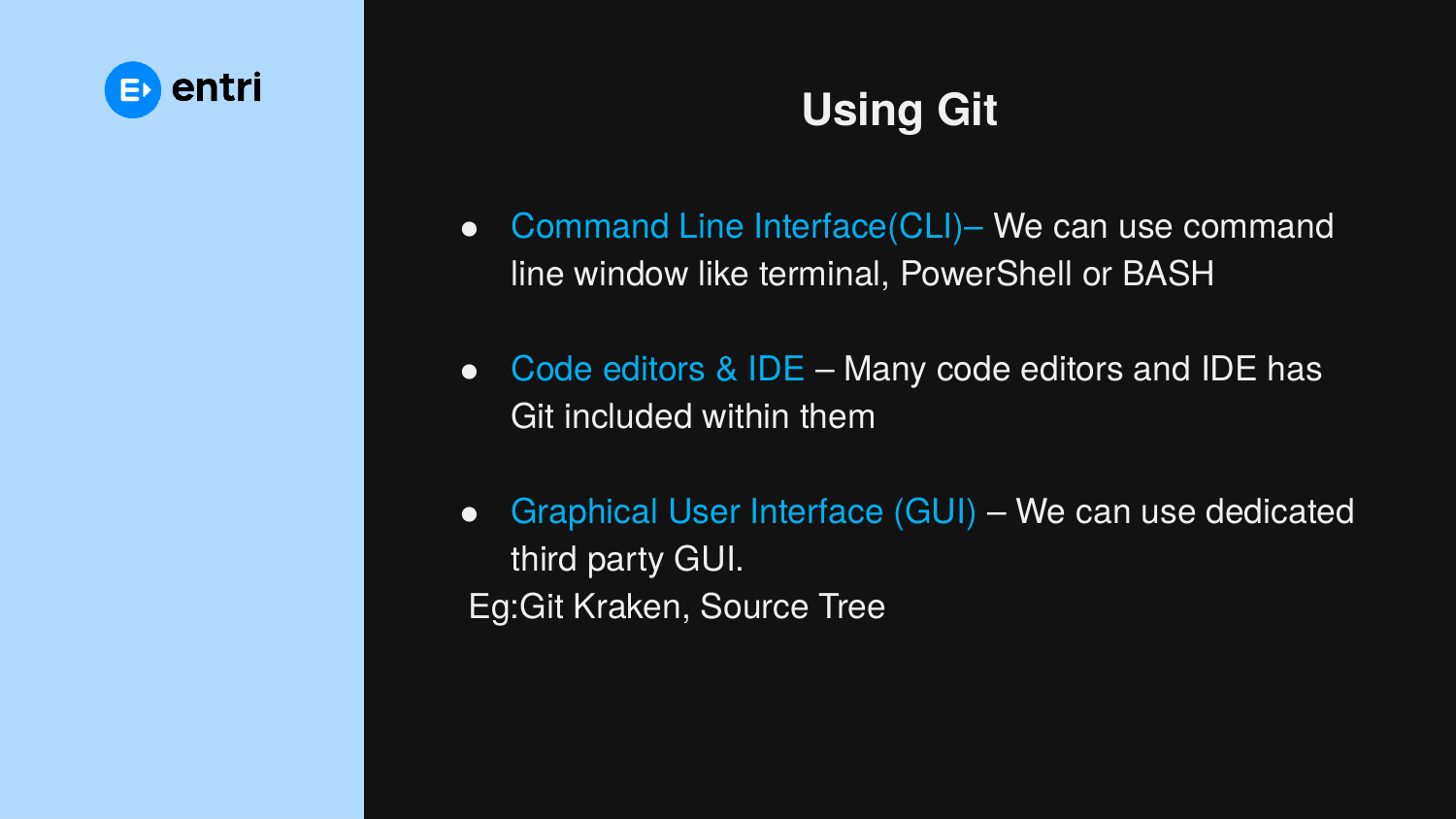

# Using Git

Command Line Interface(CLI)– We can use command line window like terminal, PowerShell or BASH

Code editors & IDE – Many code editors and IDE has Git included within them

Graphical User Interface (GUI) – We can use dedicated third party GUI.
	 Eg:Git Kraken, Source Tree